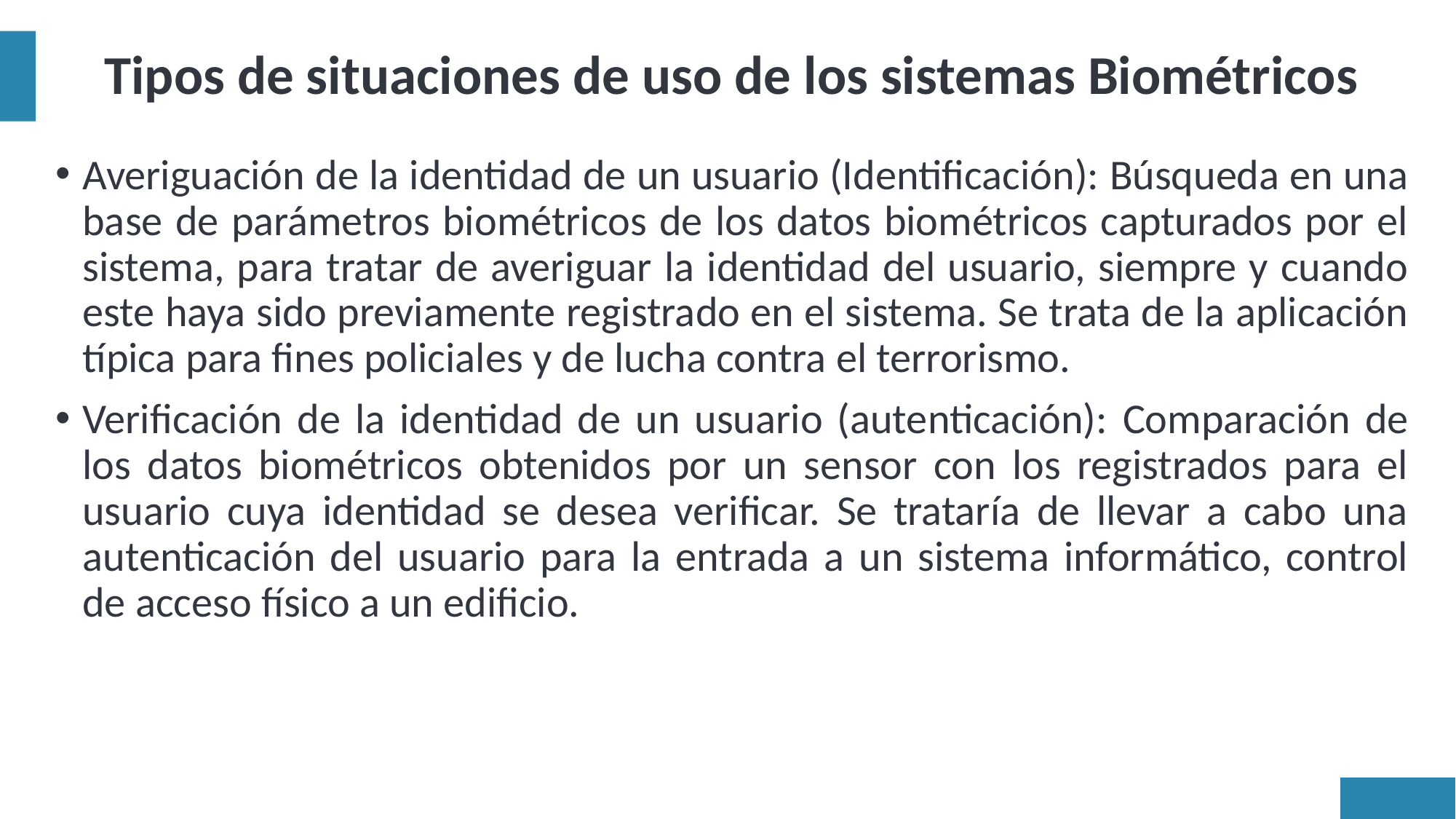

# Tipos de situaciones de uso de los sistemas Biométricos
Averiguación de la identidad de un usuario (Identificación): Búsqueda en una base de parámetros biométricos de los datos biométricos capturados por el sistema, para tratar de averiguar la identidad del usuario, siempre y cuando este haya sido previamente registrado en el sistema. Se trata de la aplicación típica para fines policiales y de lucha contra el terrorismo.
Verificación de la identidad de un usuario (autenticación): Comparación de los datos biométricos obtenidos por un sensor con los registrados para el usuario cuya identidad se desea verificar. Se trataría de llevar a cabo una autenticación del usuario para la entrada a un sistema informático, control de acceso físico a un edificio.